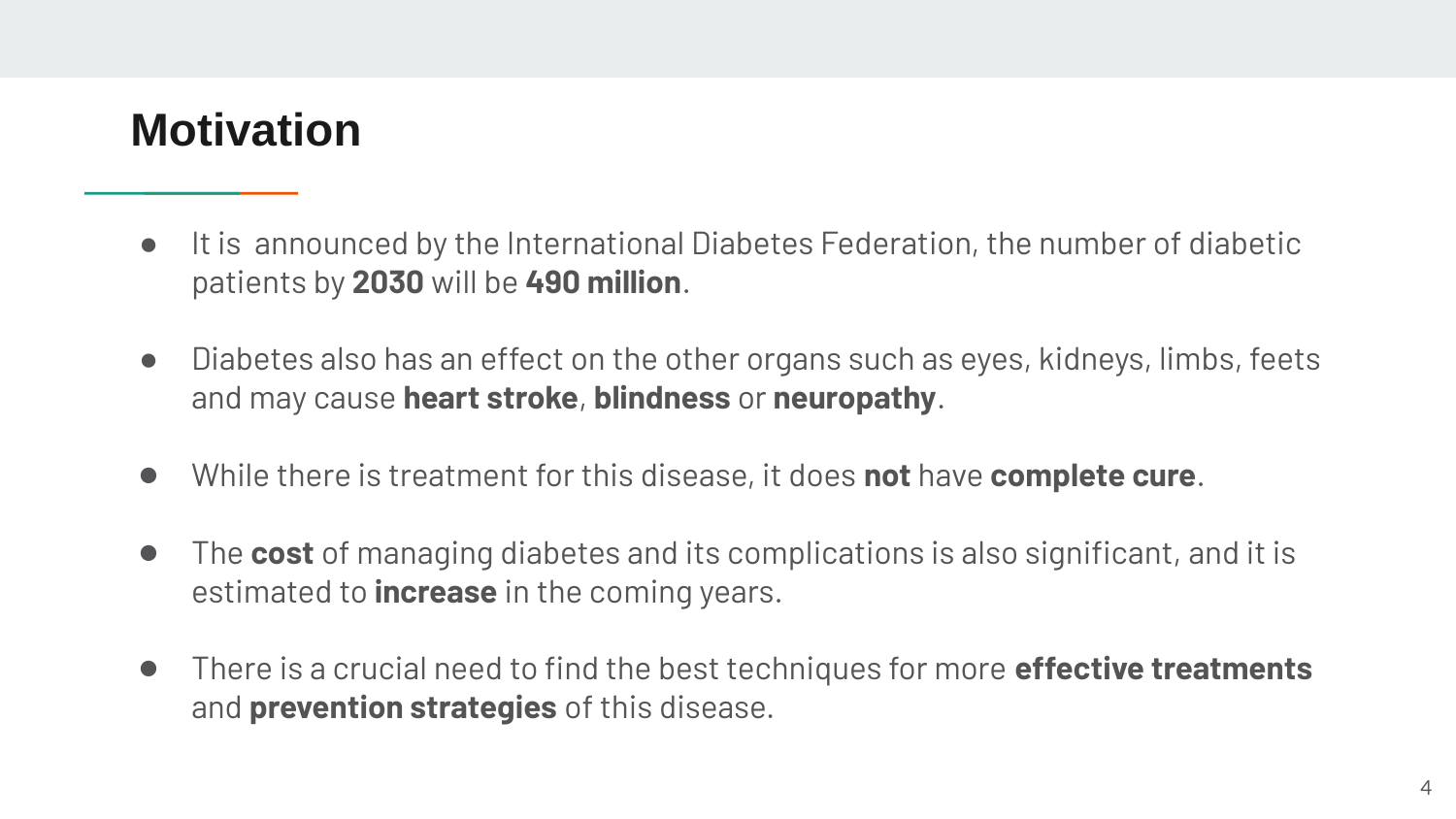

# Motivation
It is  announced by the International Diabetes Federation, the number of diabetic patients by 2030 will be 490 million.
Diabetes also has an effect on the other organs such as eyes, kidneys, limbs, feets and may cause heart stroke, blindness or neuropathy.

While there is treatment for this disease, it does not have complete cure.
The cost of managing diabetes and its complications is also significant, and it is estimated to increase in the coming years.

There is a crucial need to find the best techniques for more effective treatments and prevention strategies of this disease.
4